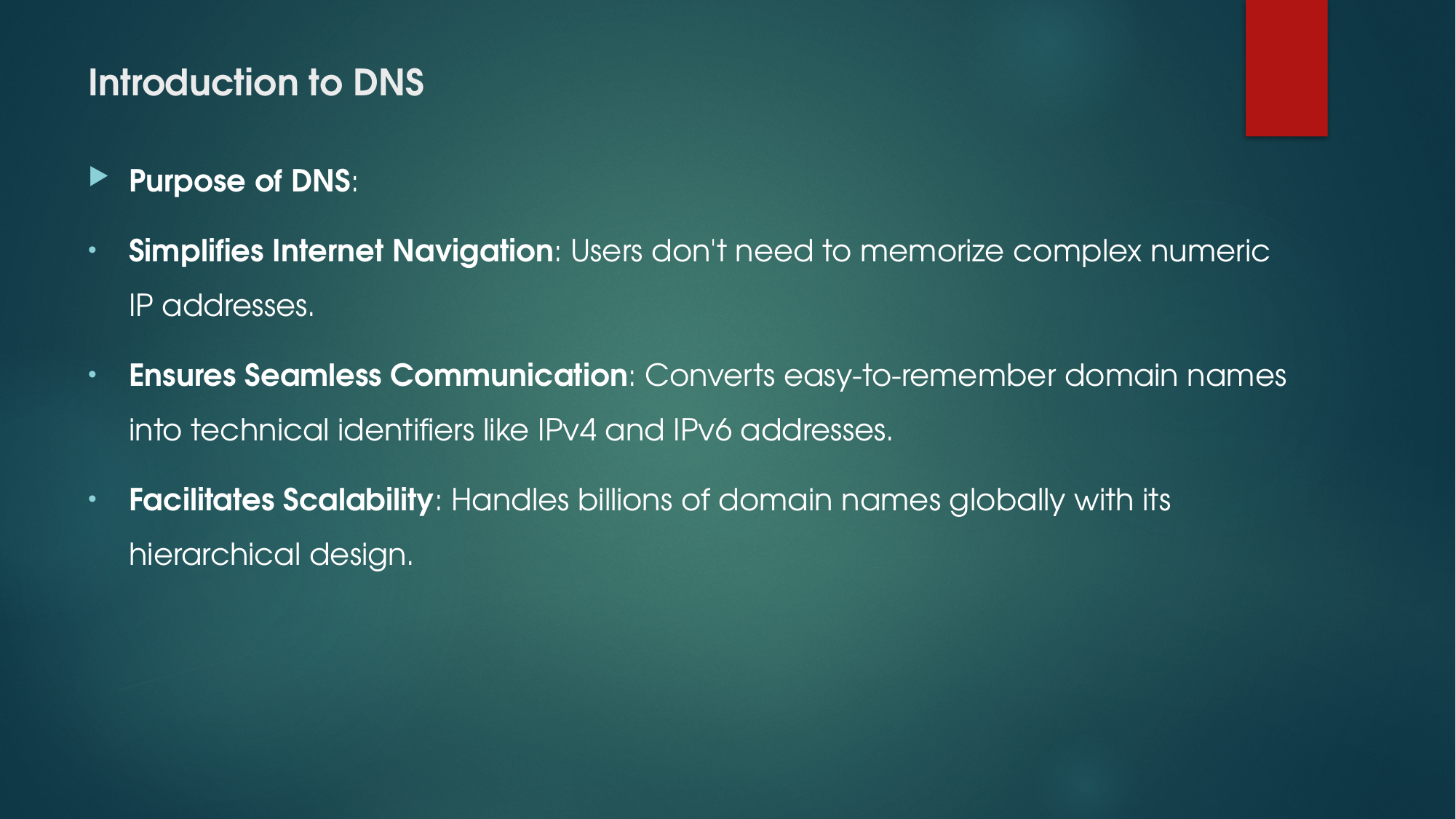

# Introduction to DNS
Purpose of DNS:
Simplifies Internet Navigation: Users don't need to memorize complex numeric IP addresses.
Ensures Seamless Communication: Converts easy-to-remember domain names into technical identifiers like IPv4 and IPv6 addresses.
Facilitates Scalability: Handles billions of domain names globally with its hierarchical design.